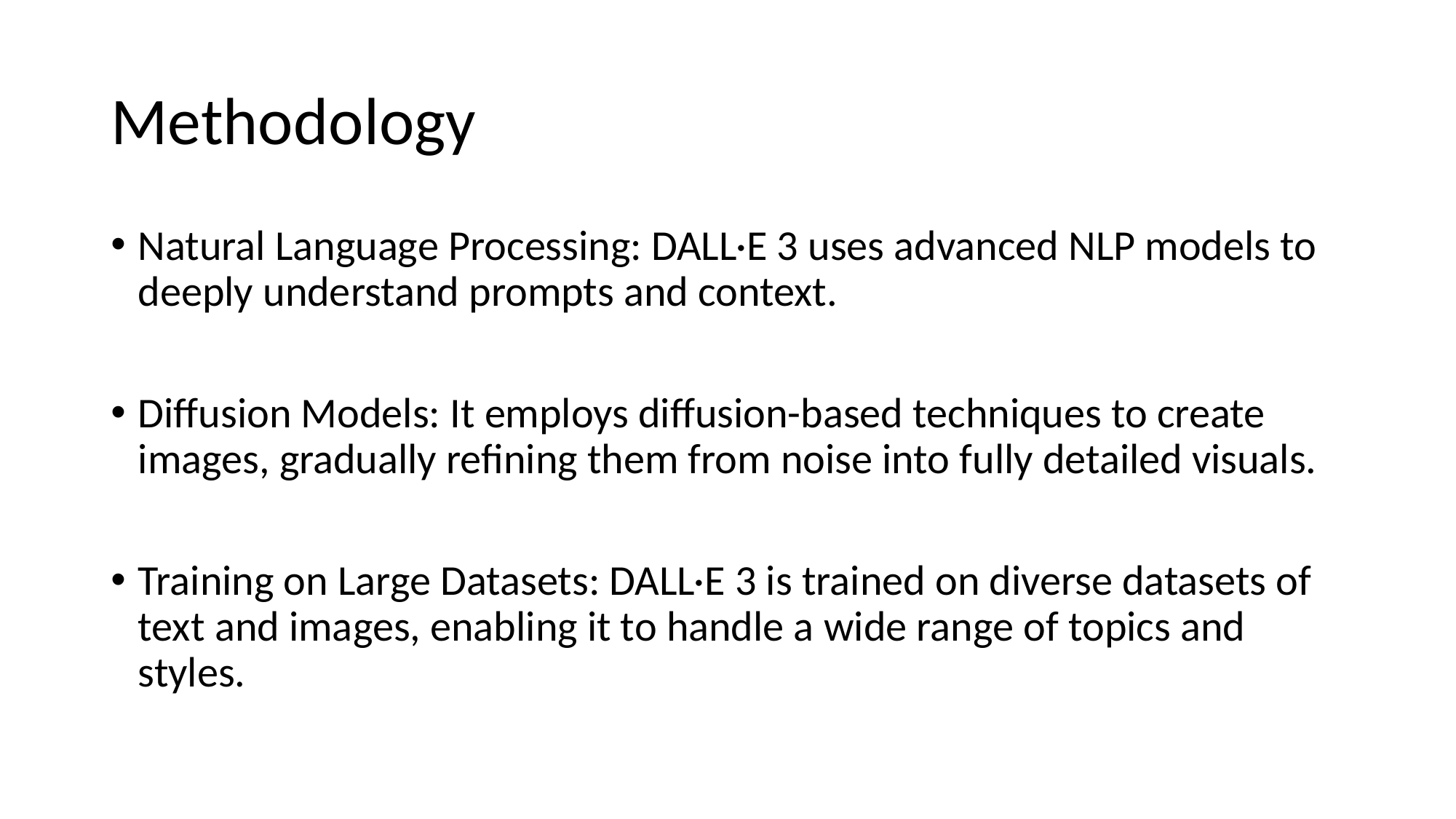

# Methodology
Natural Language Processing: DALL·E 3 uses advanced NLP models to deeply understand prompts and context.

Diffusion Models: It employs diffusion-based techniques to create images, gradually refining them from noise into fully detailed visuals.

Training on Large Datasets: DALL·E 3 is trained on diverse datasets of text and images, enabling it to handle a wide range of topics and styles.